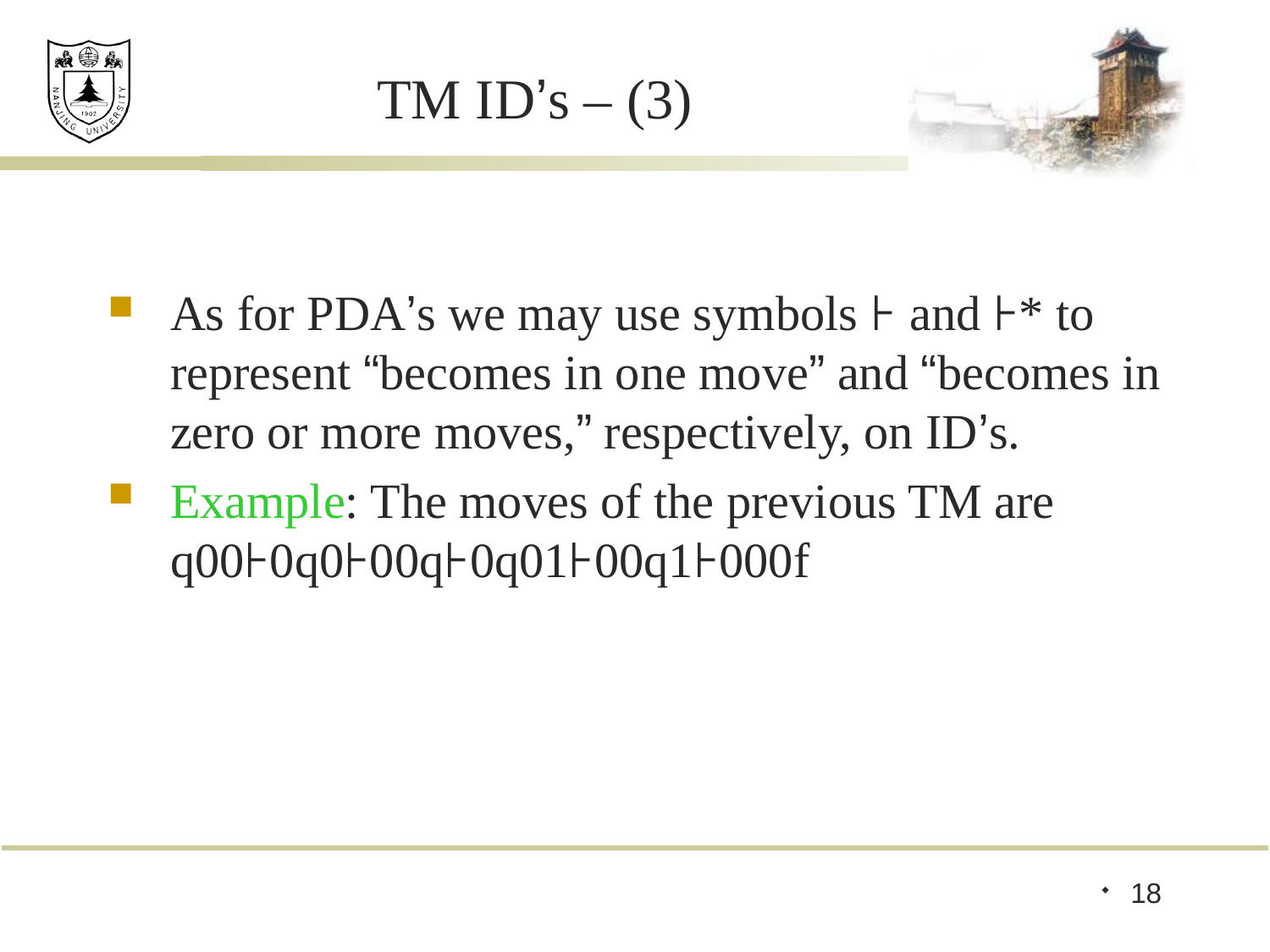

# TM ID’s – (3)
As for PDA’s we may use symbols ⊦ and ⊦* to represent “becomes in one move” and “becomes in zero or more moves,” respectively, on ID’s.
Example: The moves of the previous TM are q00⊦0q0⊦00q⊦0q01⊦00q1⊦000f
18